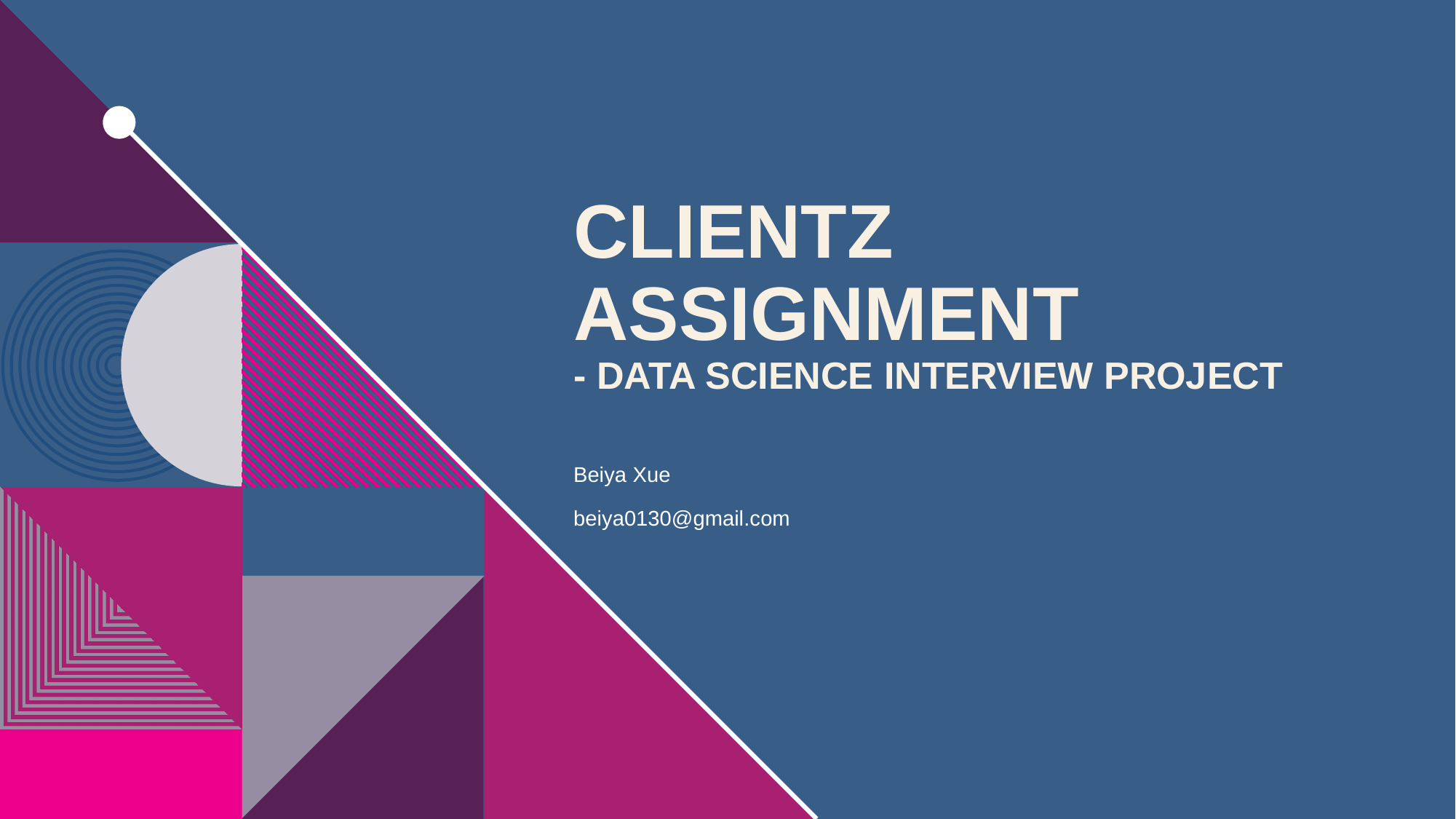

# Clientz  assignment - Data Science Interview Project
Beiya Xue
beiya0130@gmail.com